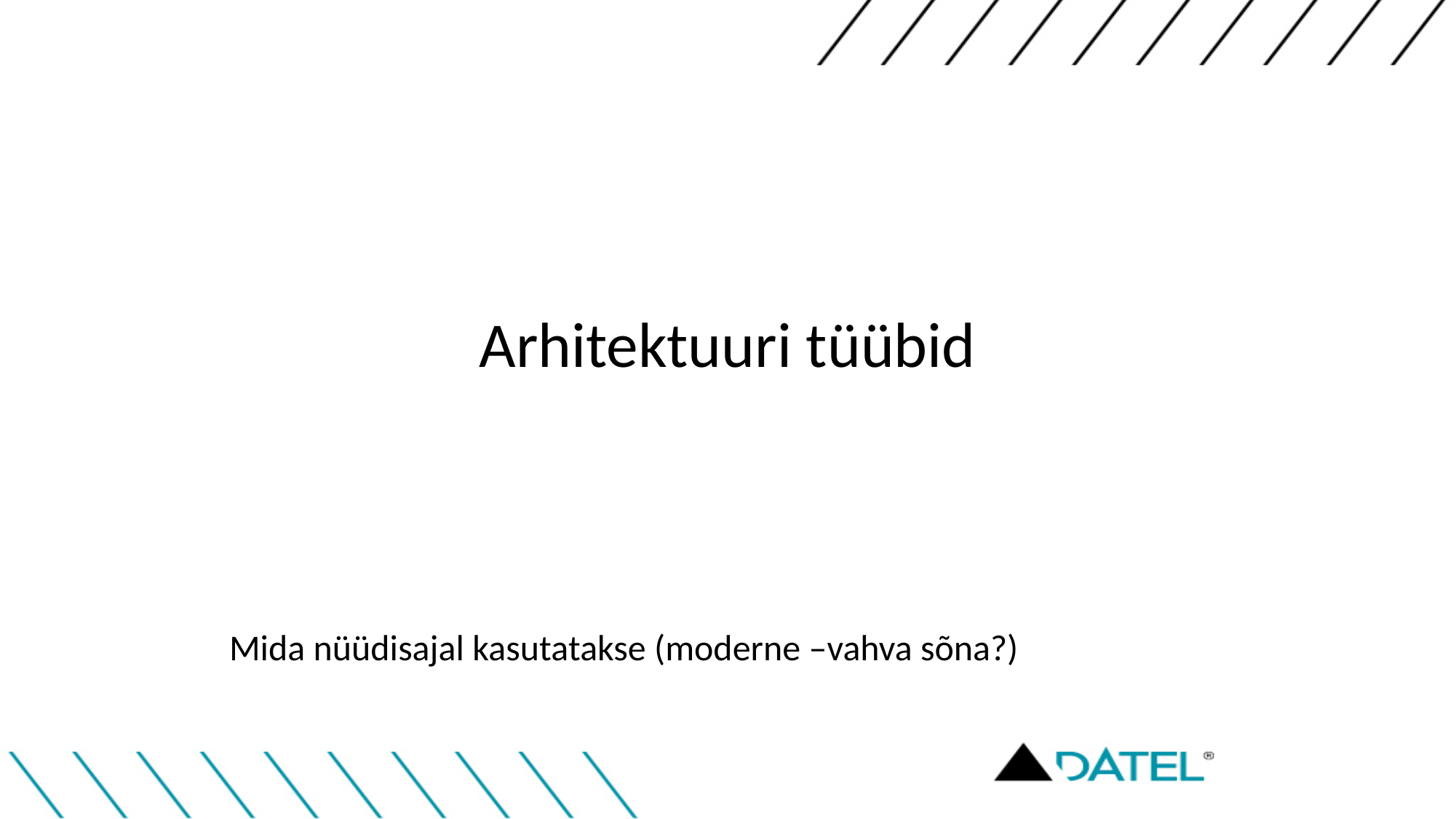

Arhitektuuri tüübid
Mida nüüdisajal kasutatakse (moderne –vahva sõna?)